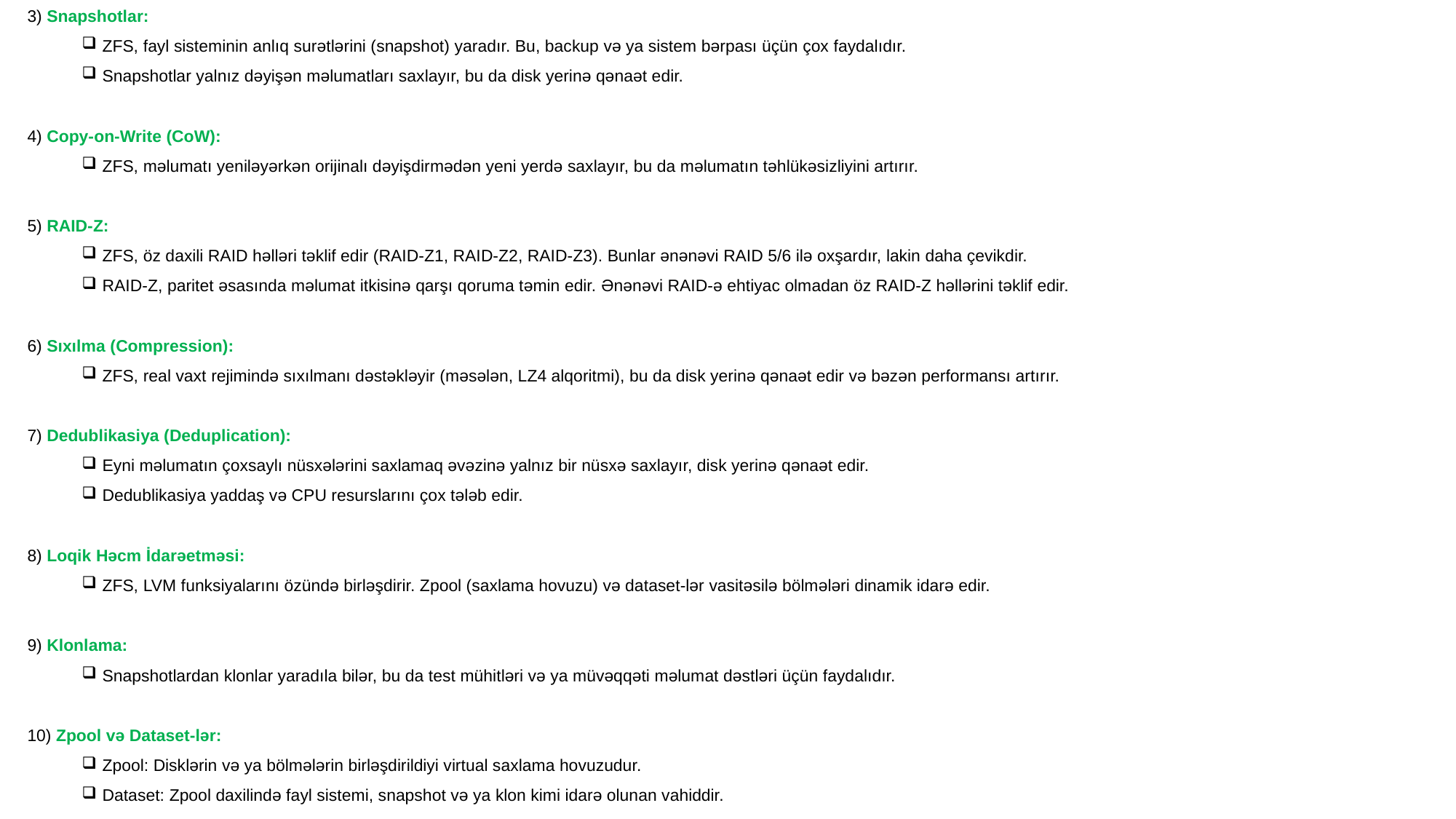

3) Snapshotlar:
ZFS, fayl sisteminin anlıq surətlərini (snapshot) yaradır. Bu, backup və ya sistem bərpası üçün çox faydalıdır.
Snapshotlar yalnız dəyişən məlumatları saxlayır, bu da disk yerinə qənaət edir.

4) Copy-on-Write (CoW):
ZFS, məlumatı yeniləyərkən orijinalı dəyişdirmədən yeni yerdə saxlayır, bu da məlumatın təhlükəsizliyini artırır.

5) RAID-Z:
ZFS, öz daxili RAID həlləri təklif edir (RAID-Z1, RAID-Z2, RAID-Z3). Bunlar ənənəvi RAID 5/6 ilə oxşardır, lakin daha çevikdir.
RAID-Z, paritet əsasında məlumat itkisinə qarşı qoruma təmin edir. Ənənəvi RAID-ə ehtiyac olmadan öz RAID-Z həllərini təklif edir.

6) Sıxılma (Compression):
ZFS, real vaxt rejimində sıxılmanı dəstəkləyir (məsələn, LZ4 alqoritmi), bu da disk yerinə qənaət edir və bəzən performansı artırır.

7) Dedublikasiya (Deduplication):
Eyni məlumatın çoxsaylı nüsxələrini saxlamaq əvəzinə yalnız bir nüsxə saxlayır, disk yerinə qənaət edir.
Dedublikasiya yaddaş və CPU resurslarını çox tələb edir.

8) Loqik Həcm İdarəetməsi:
ZFS, LVM funksiyalarını özündə birləşdirir. Zpool (saxlama hovuzu) və dataset-lər vasitəsilə bölmələri dinamik idarə edir.

9) Klonlama:
Snapshotlardan klonlar yaradıla bilər, bu da test mühitləri və ya müvəqqəti məlumat dəstləri üçün faydalıdır.

10) Zpool və Dataset-lər:
Zpool: Disklərin və ya bölmələrin birləşdirildiyi virtual saxlama hovuzudur.
Dataset: Zpool daxilində fayl sistemi, snapshot və ya klon kimi idarə olunan vahiddir.